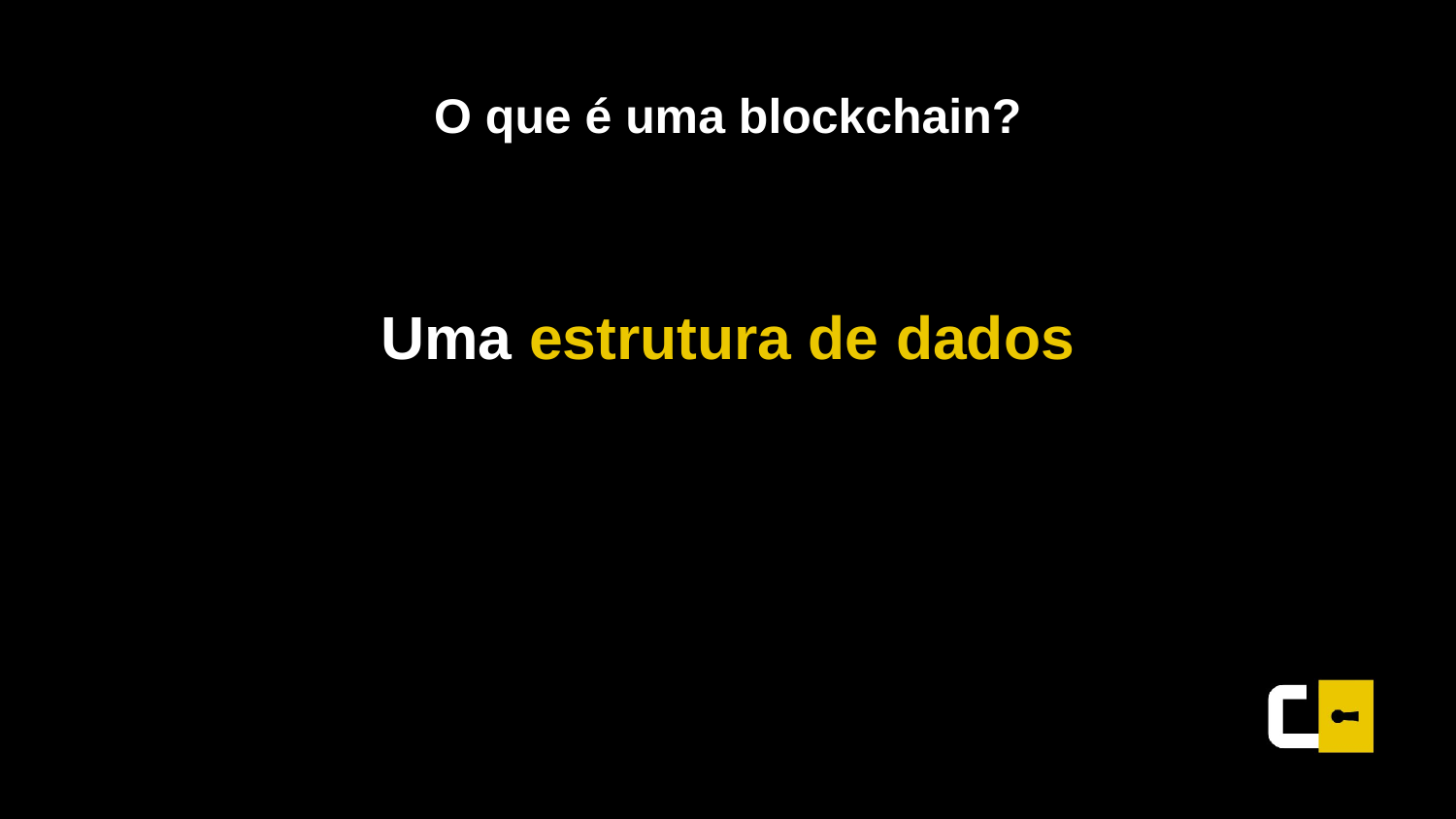

# O que é uma blockchain?
Uma estrutura de dados